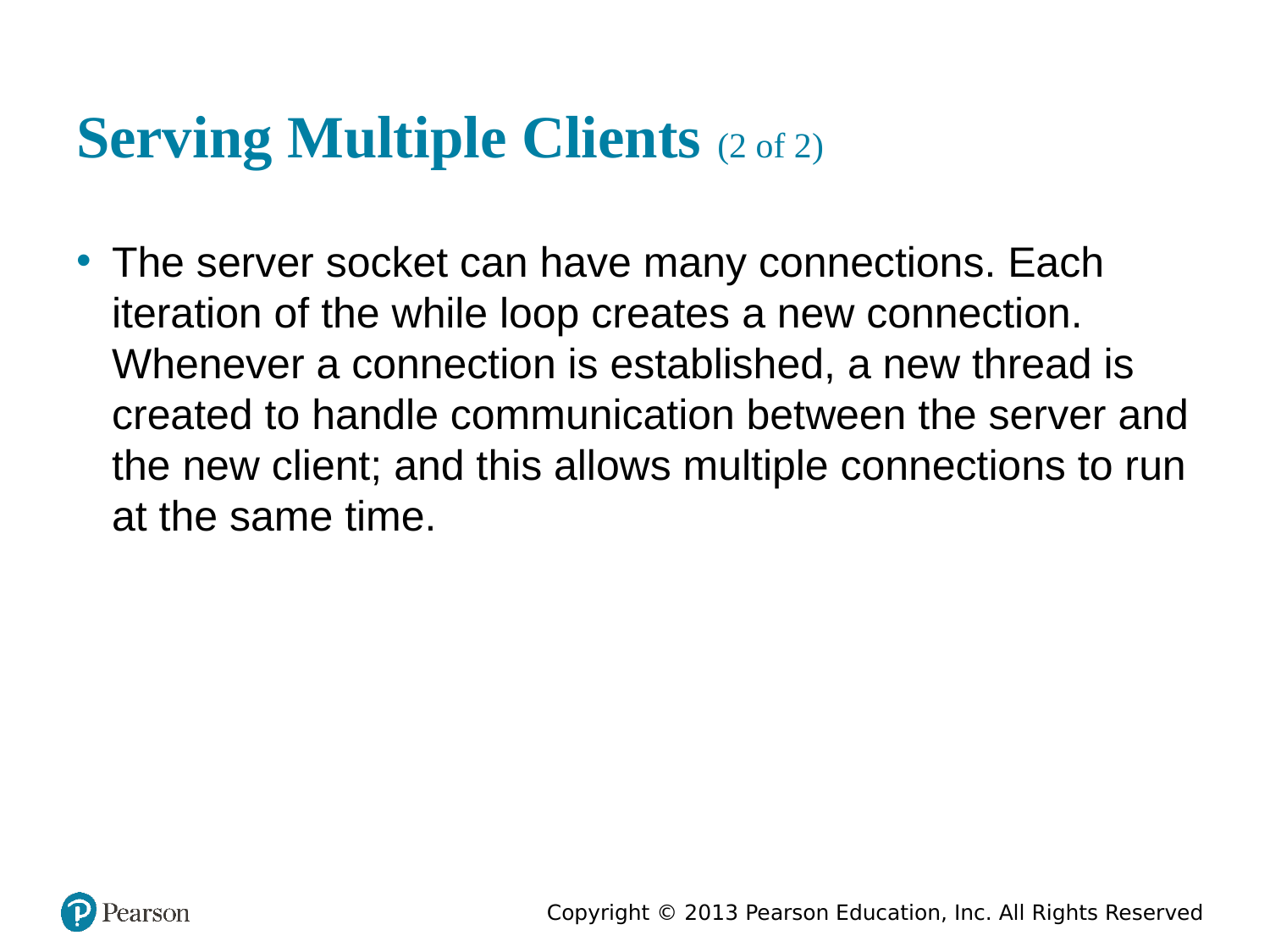

# Serving Multiple Clients (2 of 2)
The server socket can have many connections. Each iteration of the while loop creates a new connection. Whenever a connection is established, a new thread is created to handle communication between the server and the new client; and this allows multiple connections to run at the same time.